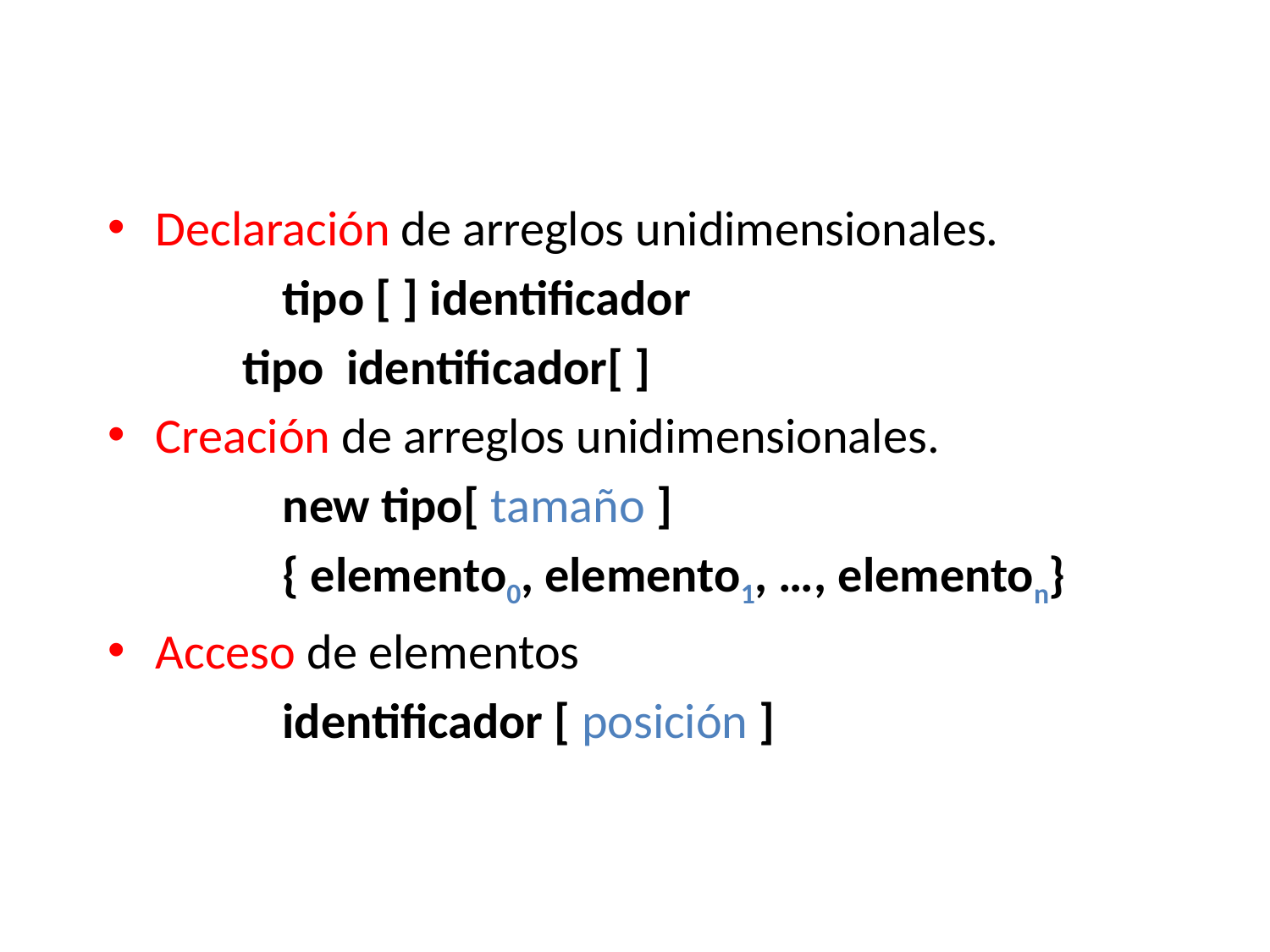

Declaración de arreglos unidimensionales.
		tipo [ ] identificador
            tipo  identificador[ ]
Creación de arreglos unidimensionales.
		new tipo[ tamaño ]
		{ elemento0, elemento1, …, elementon}
Acceso de elementos
		identificador [ posición ]